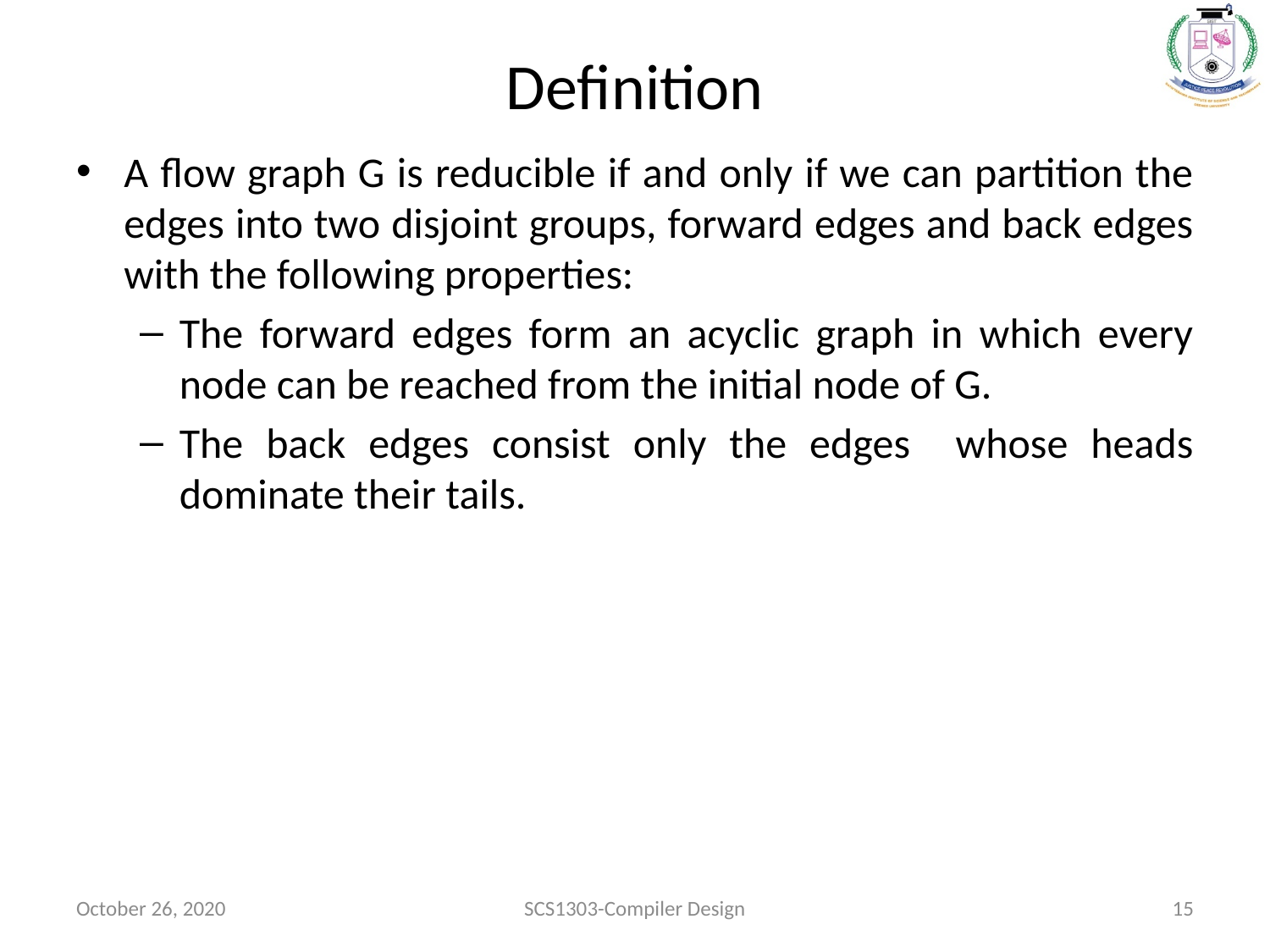

# Definition
A flow graph G is reducible if and only if we can partition the edges into two disjoint groups, forward edges and back edges with the following properties:
The forward edges form an acyclic graph in which every node can be reached from the initial node of G.
The back edges consist only the edges  whose heads dominate their tails.
October 26, 2020
SCS1303-Compiler Design
15